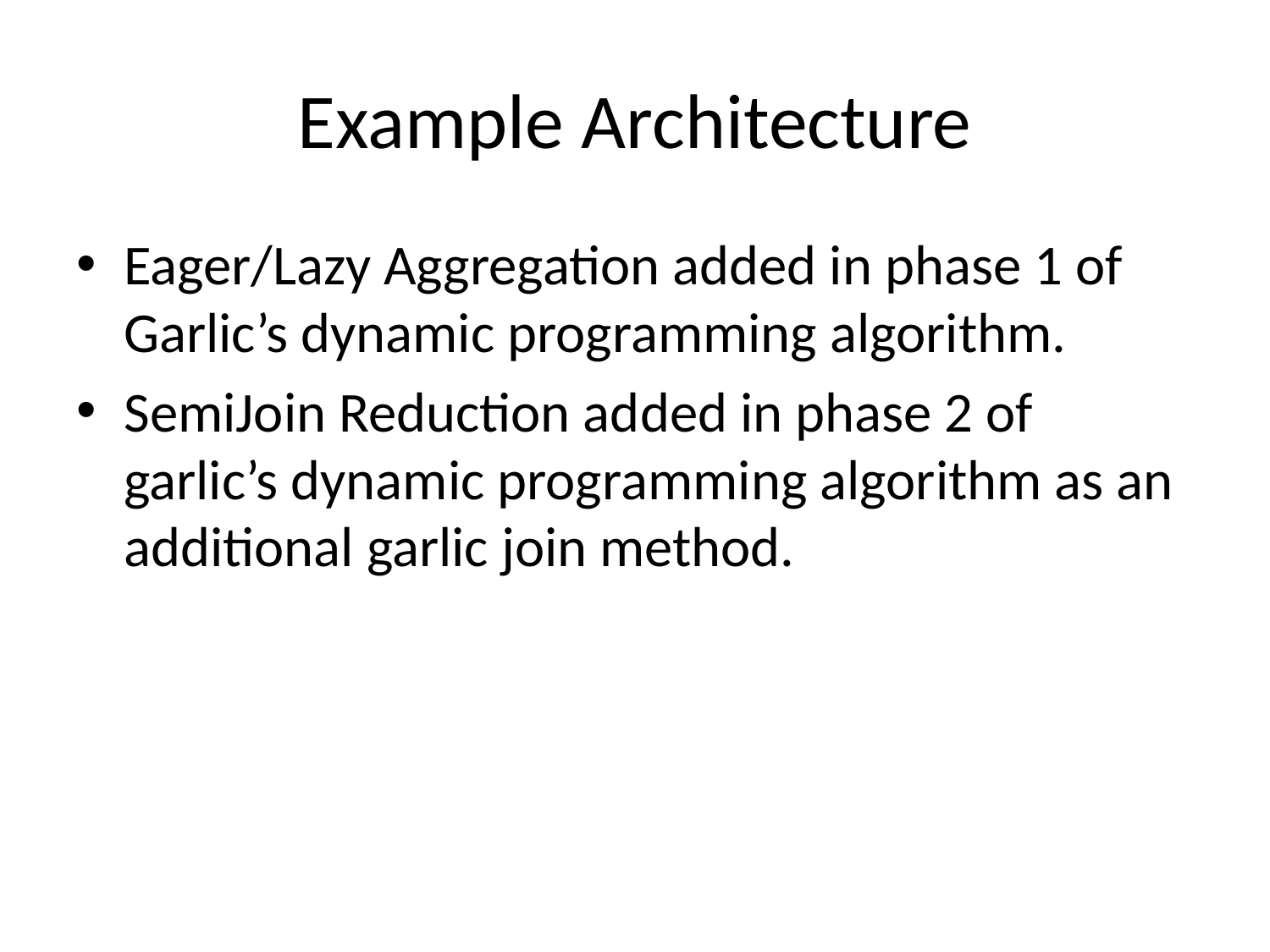

# Example Architecture
Eager/Lazy Aggregation added in phase 1 of Garlic’s dynamic programming algorithm.
SemiJoin Reduction added in phase 2 of garlic’s dynamic programming algorithm as an additional garlic join method.